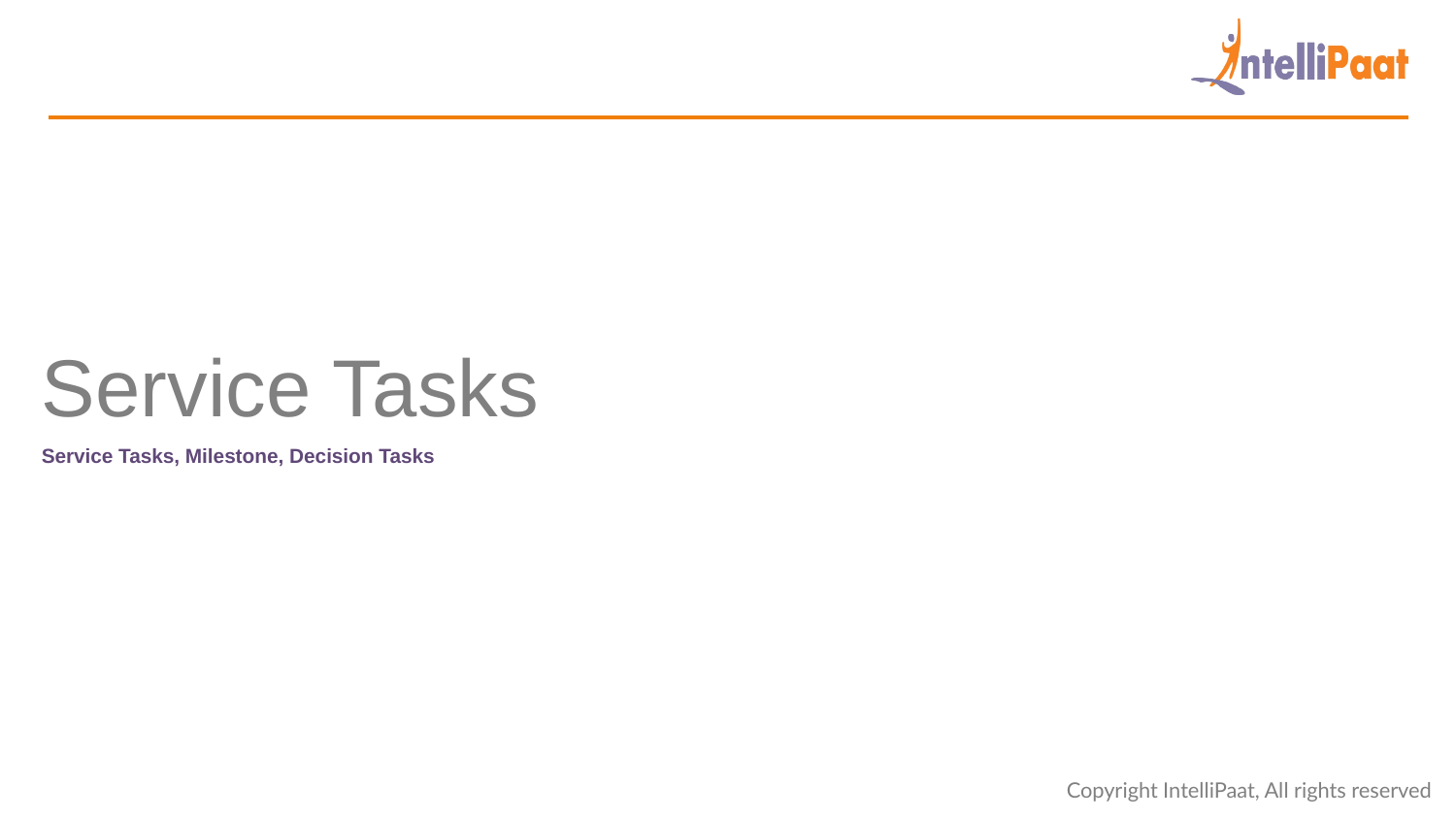

Service Tasks
Service Tasks, Milestone, Decision Tasks